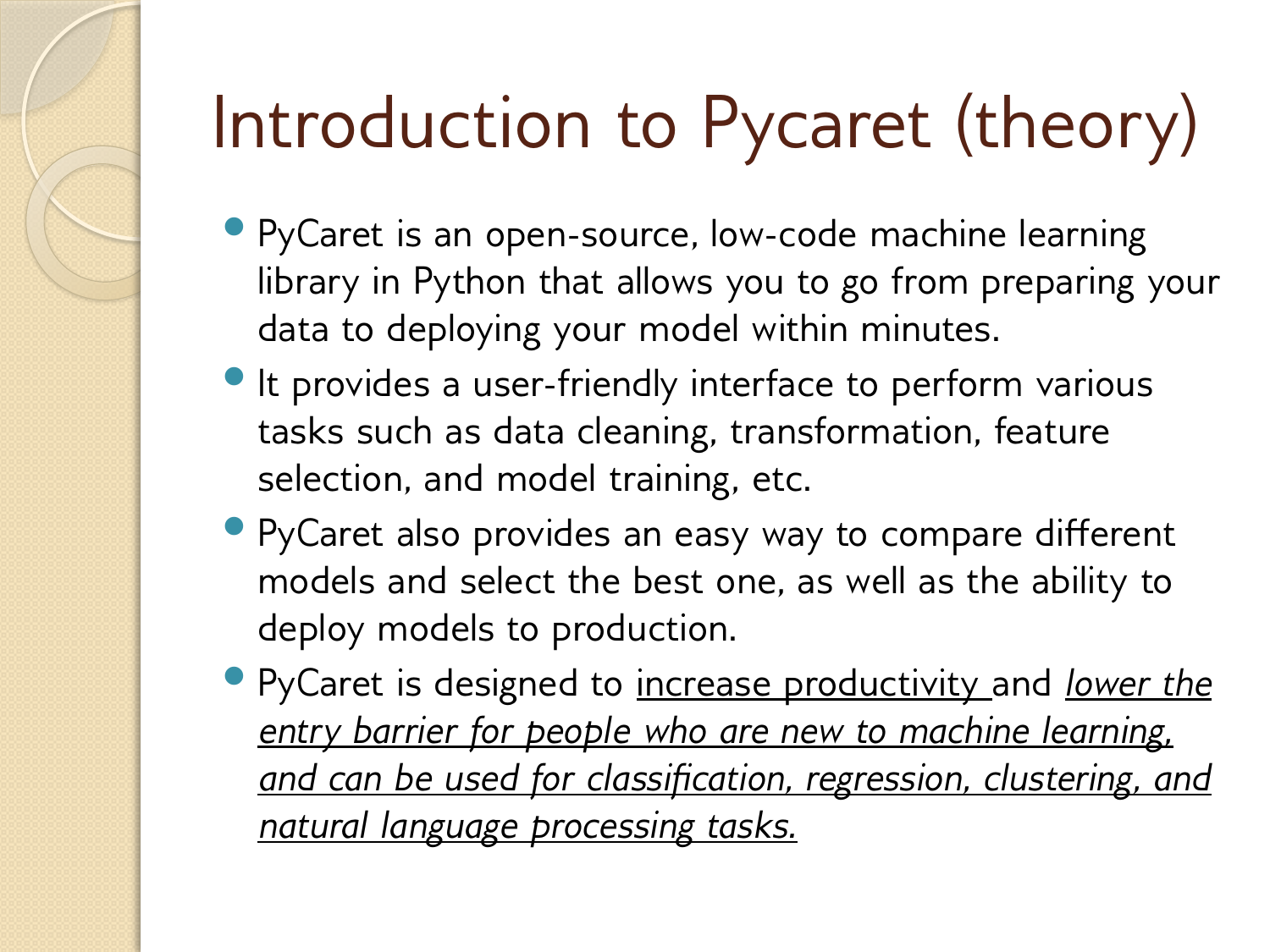

# Introduction to Pycaret (theory)
PyCaret is an open-source, low-code machine learning library in Python that allows you to go from preparing your data to deploying your model within minutes.
It provides a user-friendly interface to perform various tasks such as data cleaning, transformation, feature selection, and model training, etc.
PyCaret also provides an easy way to compare different models and select the best one, as well as the ability to deploy models to production.
PyCaret is designed to increase productivity and lower the entry barrier for people who are new to machine learning, and can be used for classification, regression, clustering, and natural language processing tasks.